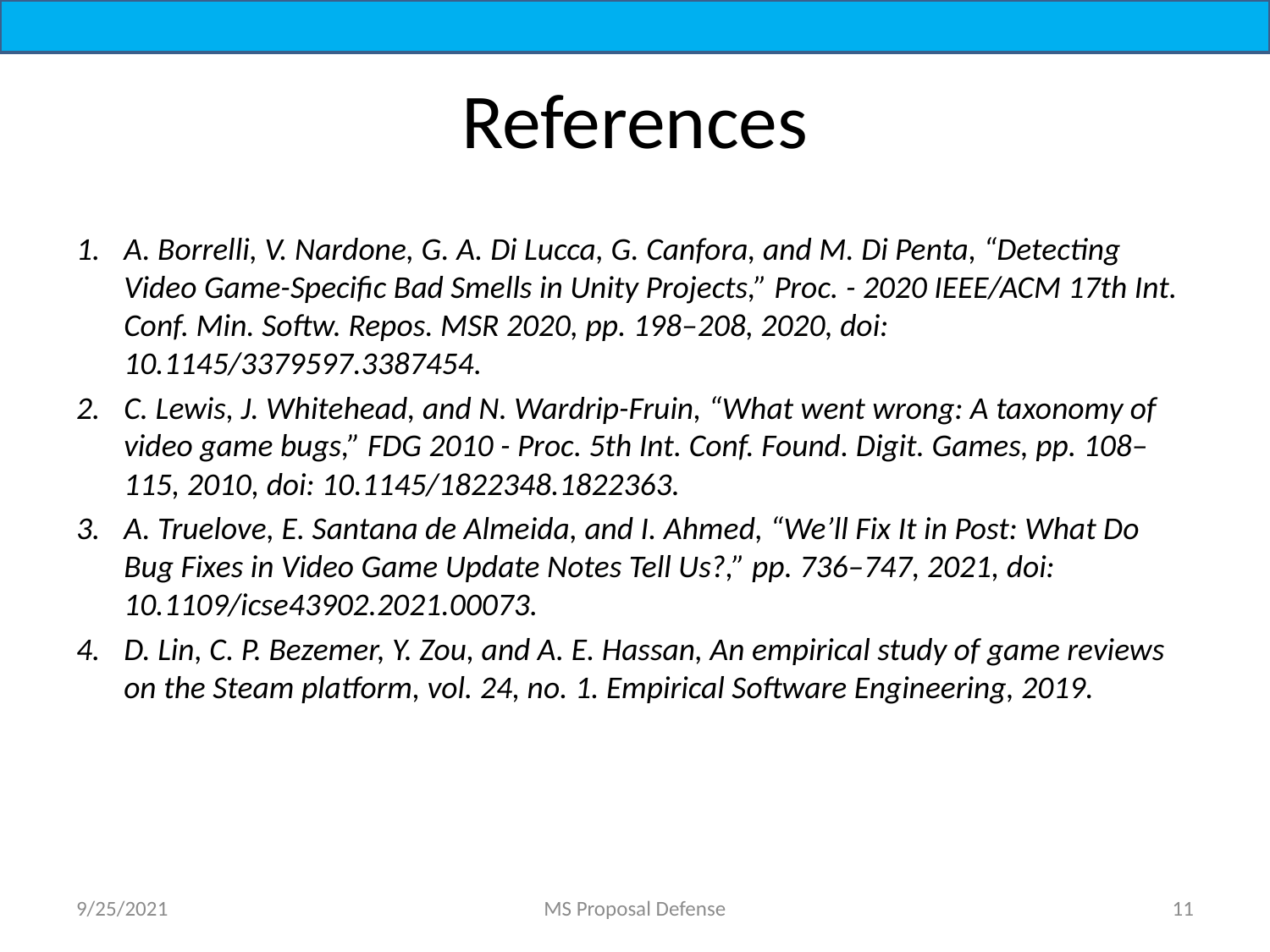

# References
A. Borrelli, V. Nardone, G. A. Di Lucca, G. Canfora, and M. Di Penta, “Detecting Video Game-Specific Bad Smells in Unity Projects,” Proc. - 2020 IEEE/ACM 17th Int. Conf. Min. Softw. Repos. MSR 2020, pp. 198–208, 2020, doi: 10.1145/3379597.3387454.
C. Lewis, J. Whitehead, and N. Wardrip-Fruin, “What went wrong: A taxonomy of video game bugs,” FDG 2010 - Proc. 5th Int. Conf. Found. Digit. Games, pp. 108–115, 2010, doi: 10.1145/1822348.1822363.
A. Truelove, E. Santana de Almeida, and I. Ahmed, “We’ll Fix It in Post: What Do Bug Fixes in Video Game Update Notes Tell Us?,” pp. 736–747, 2021, doi: 10.1109/icse43902.2021.00073.
D. Lin, C. P. Bezemer, Y. Zou, and A. E. Hassan, An empirical study of game reviews on the Steam platform, vol. 24, no. 1. Empirical Software Engineering, 2019.

9/25/2021
MS Proposal Defense
11